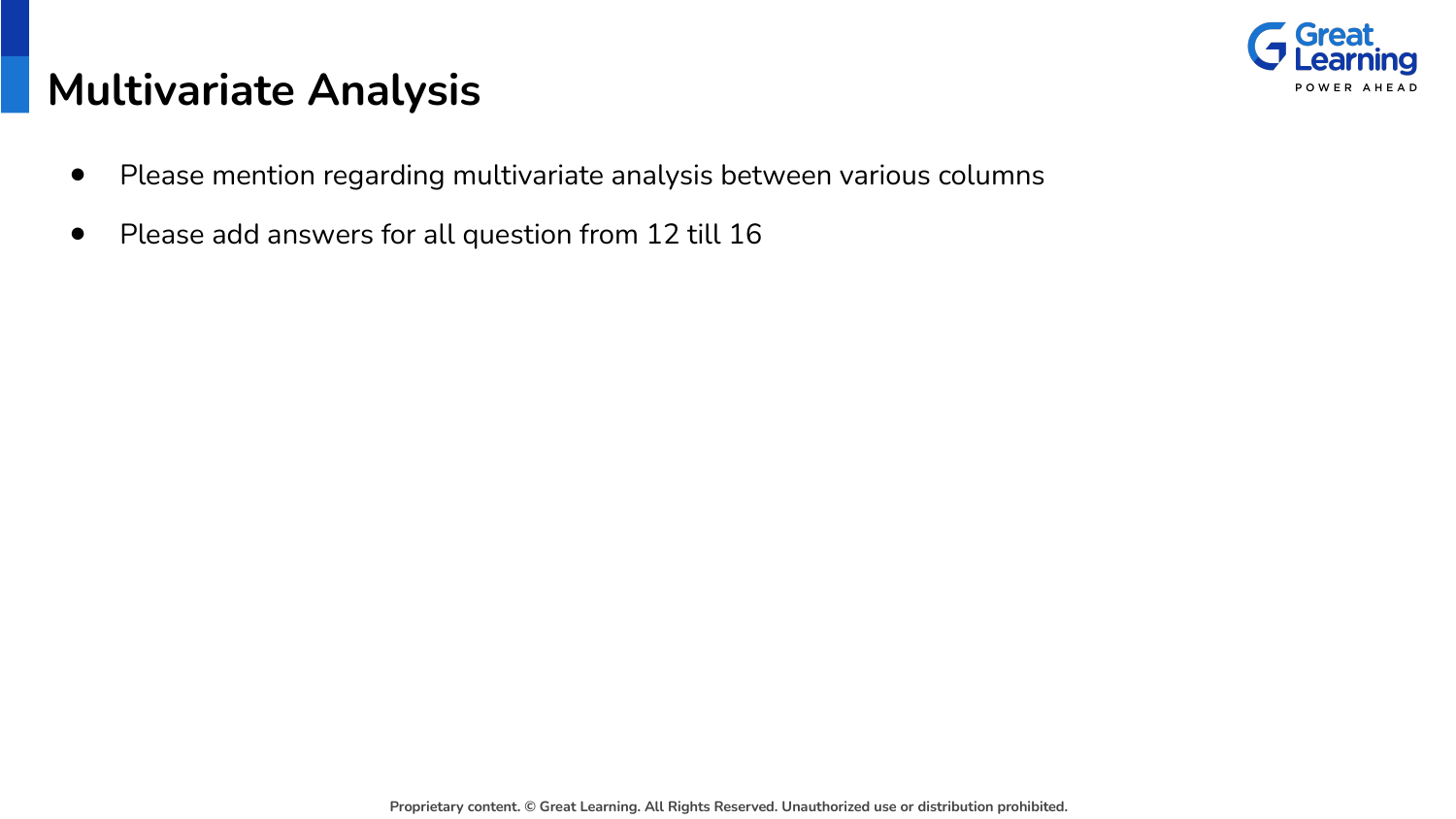

# Multivariate Analysis
Please mention regarding multivariate analysis between various columns
Please add answers for all question from 12 till 16